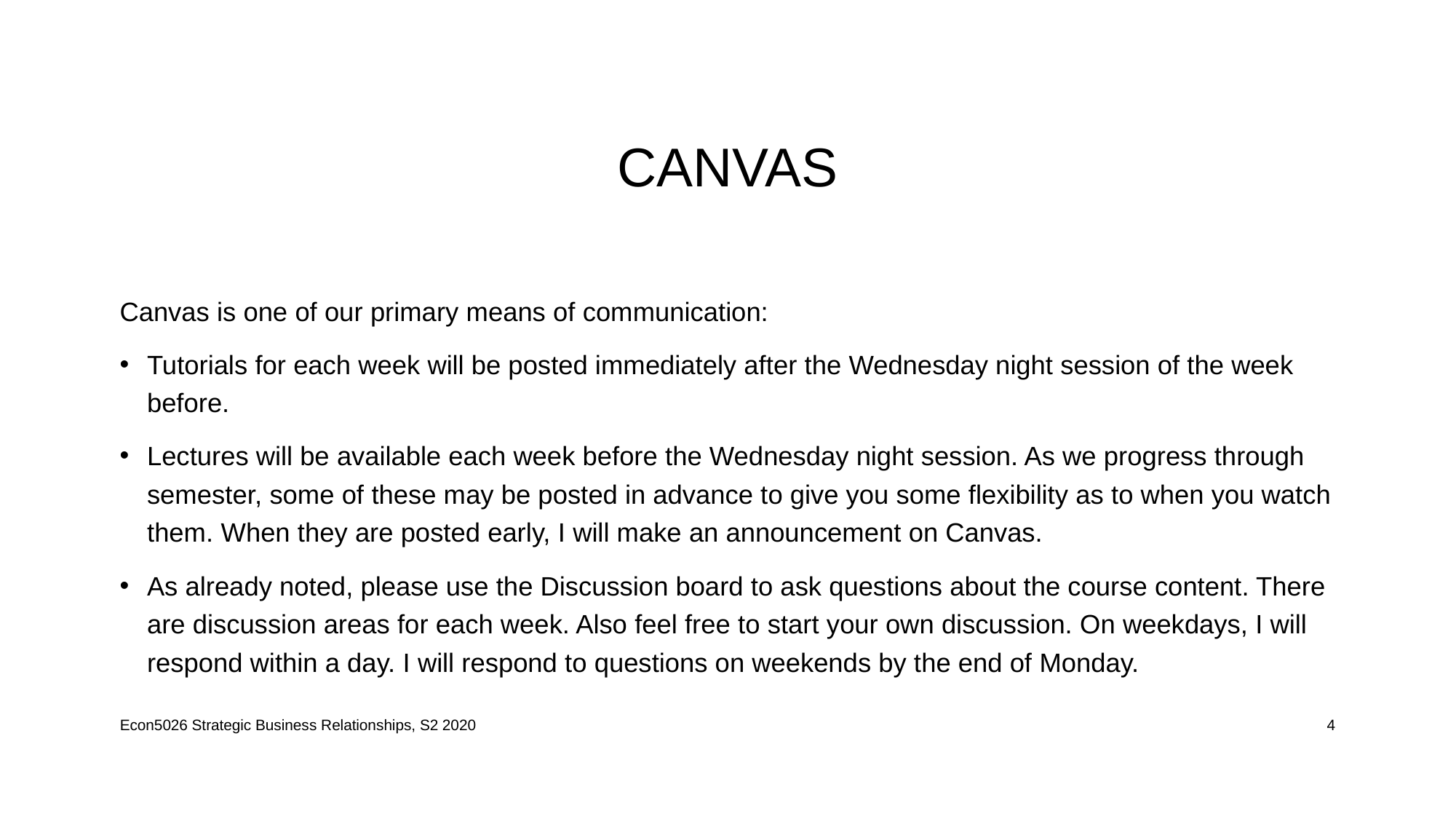

# canvas
Canvas is one of our primary means of communication:
Tutorials for each week will be posted immediately after the Wednesday night session of the week before.
Lectures will be available each week before the Wednesday night session. As we progress through semester, some of these may be posted in advance to give you some flexibility as to when you watch them. When they are posted early, I will make an announcement on Canvas.
As already noted, please use the Discussion board to ask questions about the course content. There are discussion areas for each week. Also feel free to start your own discussion. On weekdays, I will respond within a day. I will respond to questions on weekends by the end of Monday.
Econ5026 Strategic Business Relationships, S2 2020
4